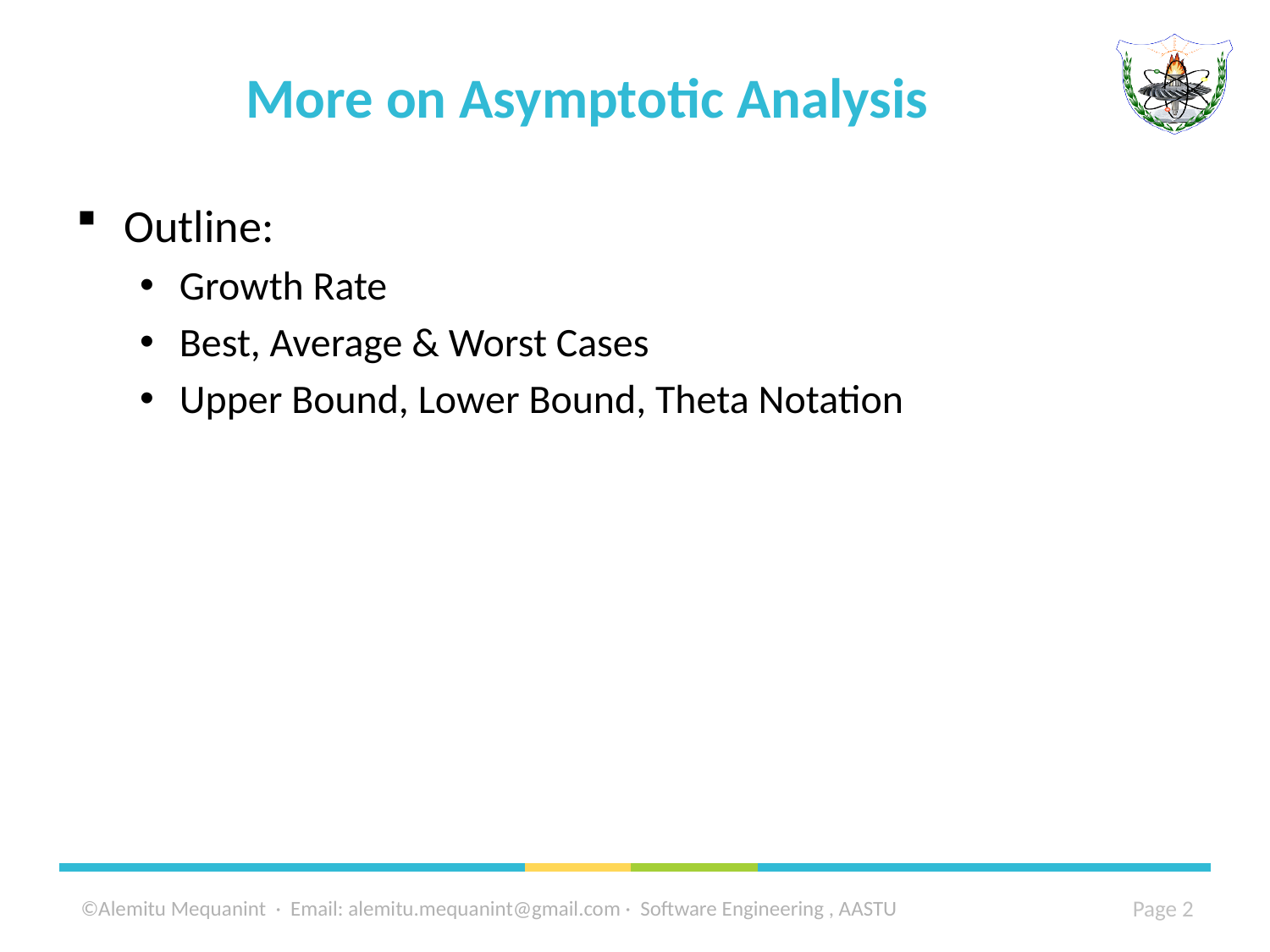

# More on Asymptotic Analysis
Outline:
Growth Rate
Best, Average & Worst Cases
Upper Bound, Lower Bound, Theta Notation

 ©Alemitu Mequanint  ·  Email: alemitu.mequanint@gmail.com ·  Software Engineering , AASTU
    Page 2